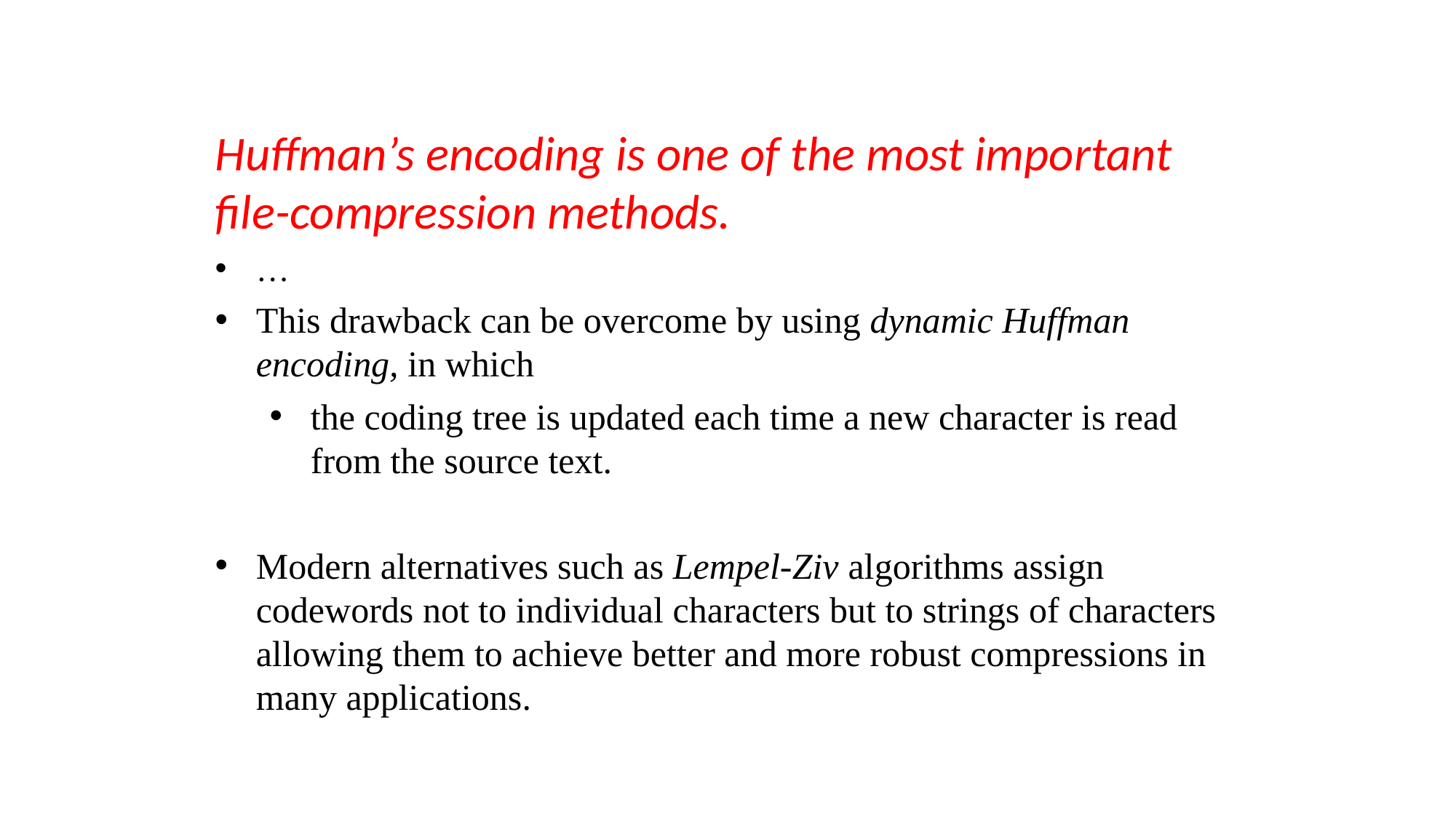

Huffman’s encoding is one of the most important file-compression methods.
…
This drawback can be overcome by using dynamic Huffman encoding, in which
the coding tree is updated each time a new character is read from the source text.

Modern alternatives such as Lempel-Ziv algorithms assign codewords not to individual characters but to strings of characters allowing them to achieve better and more robust compressions in many applications.